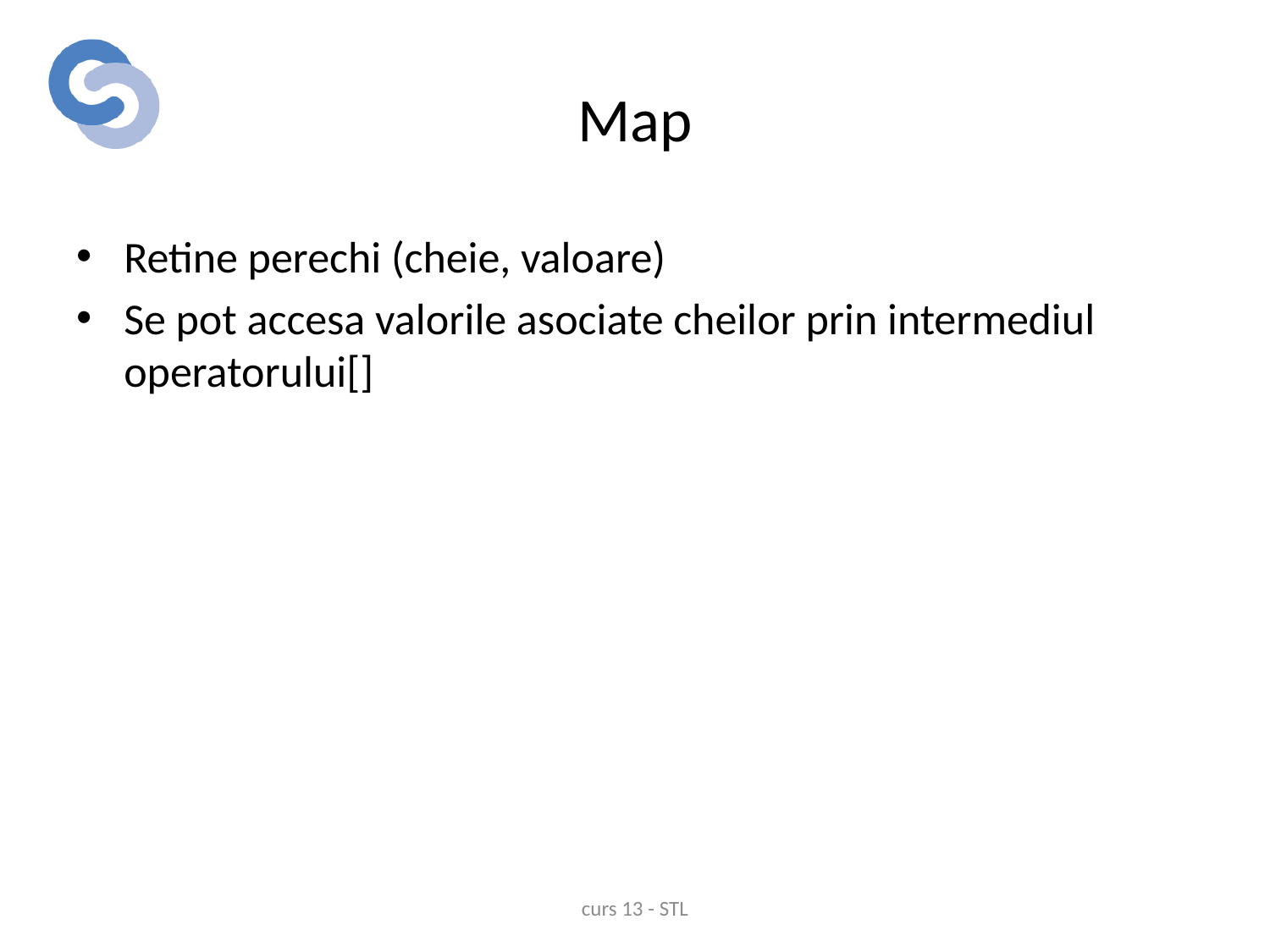

# Map
Retine perechi (cheie, valoare)
Se pot accesa valorile asociate cheilor prin intermediul operatorului[]
curs 13 - STL